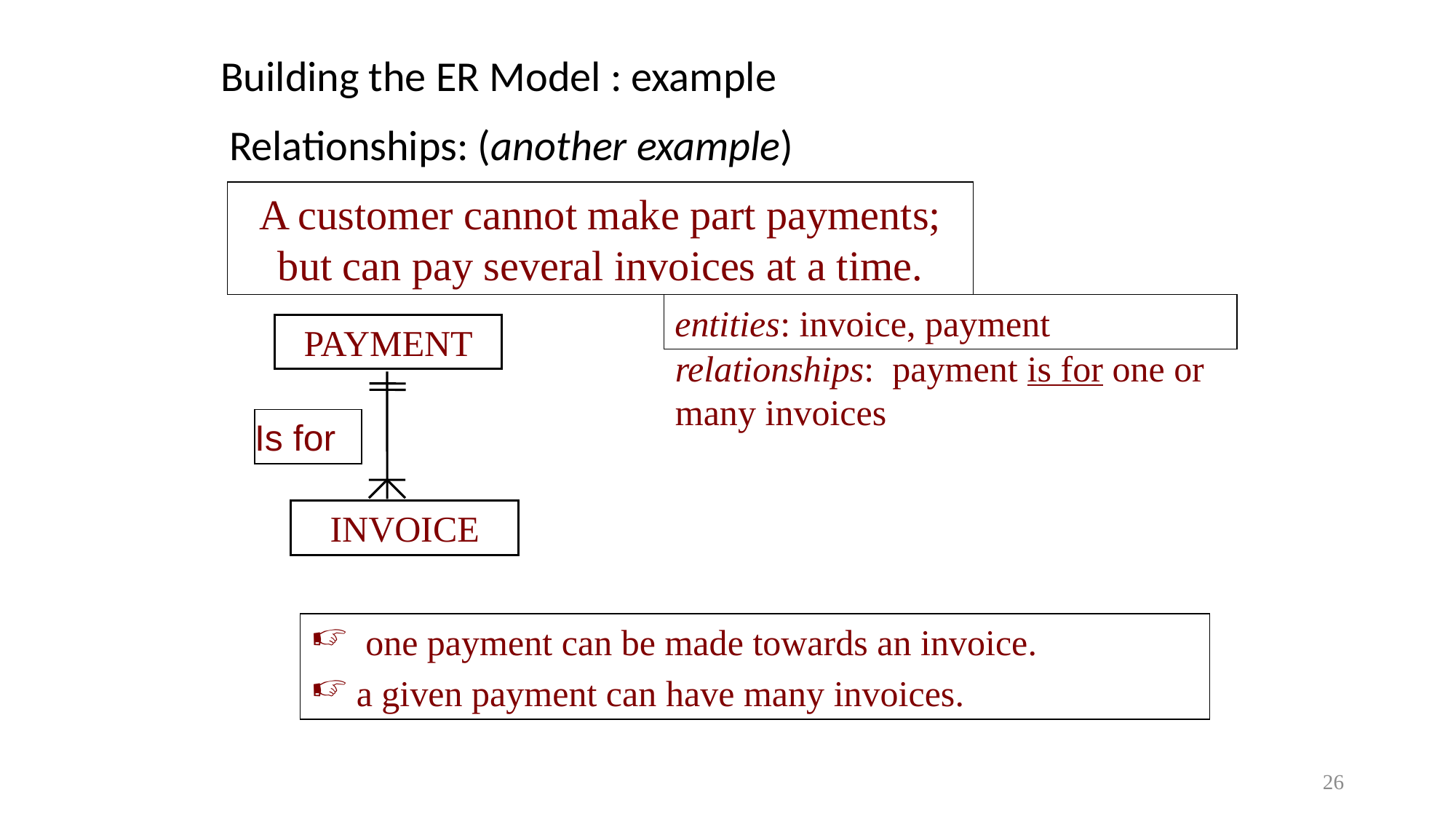

# Building the ER Model : example
Relationships: (another example)
A customer cannot make part payments; but can pay several invoices at a time.
entities: invoice, payment
PAYMENT
relationships:  payment is for one or many invoices

Is for
INVOICE
 one payment can be made towards an invoice.
a given payment can have many invoices.
26